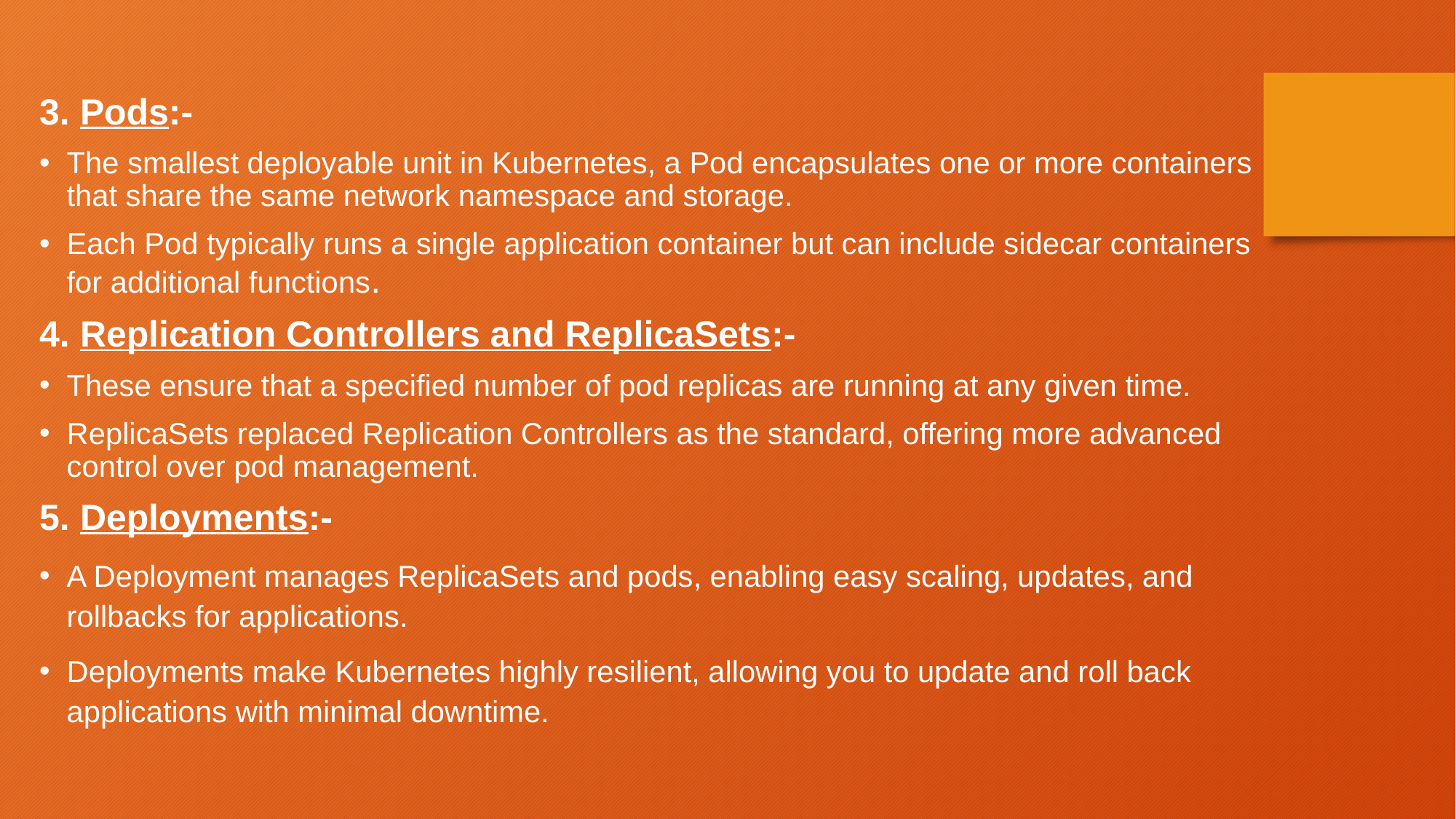

3. Pods:-
The smallest deployable unit in Kubernetes, a Pod encapsulates one or more containers that share the same network namespace and storage.
Each Pod typically runs a single application container but can include sidecar containers for additional functions.
4. Replication Controllers and ReplicaSets:-
These ensure that a specified number of pod replicas are running at any given time.
ReplicaSets replaced Replication Controllers as the standard, offering more advanced control over pod management.
5. Deployments:-
A Deployment manages ReplicaSets and pods, enabling easy scaling, updates, and rollbacks for applications.
Deployments make Kubernetes highly resilient, allowing you to update and roll back applications with minimal downtime.